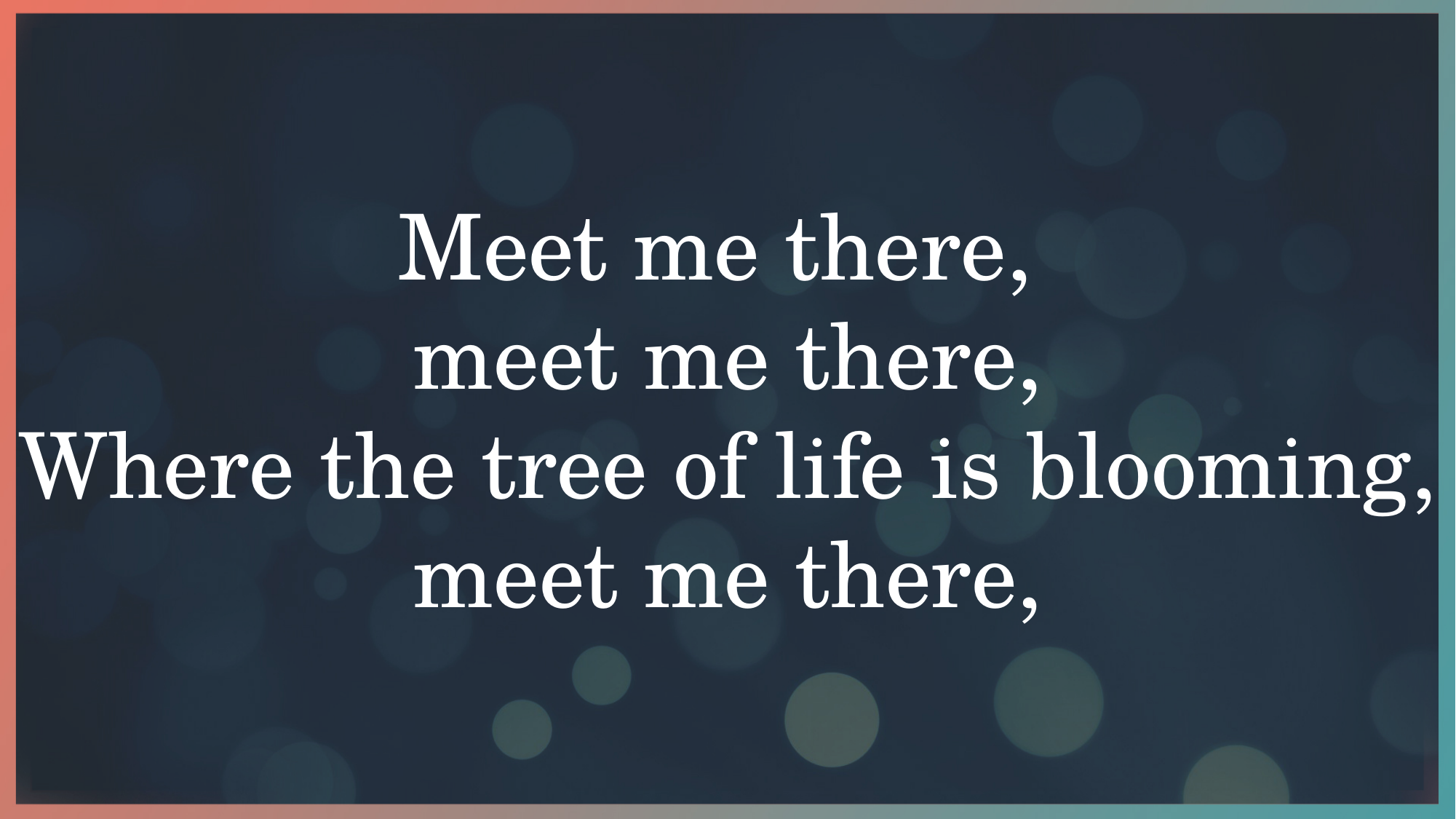

Meet me there,
meet me there,
Where the tree of life is blooming, meet me there,